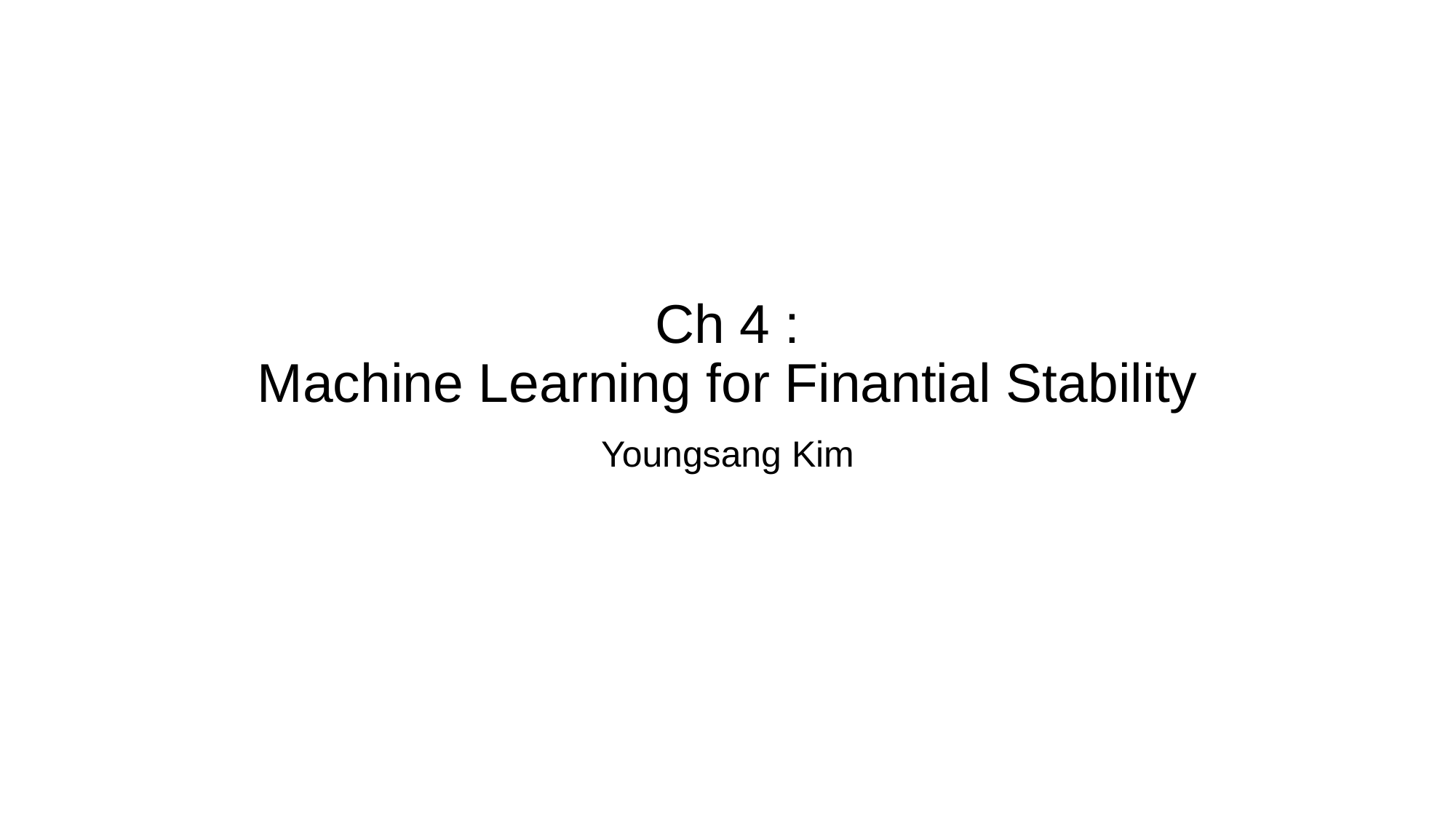

# Ch 4 : Machine Learning for Finantial Stability
Youngsang Kim